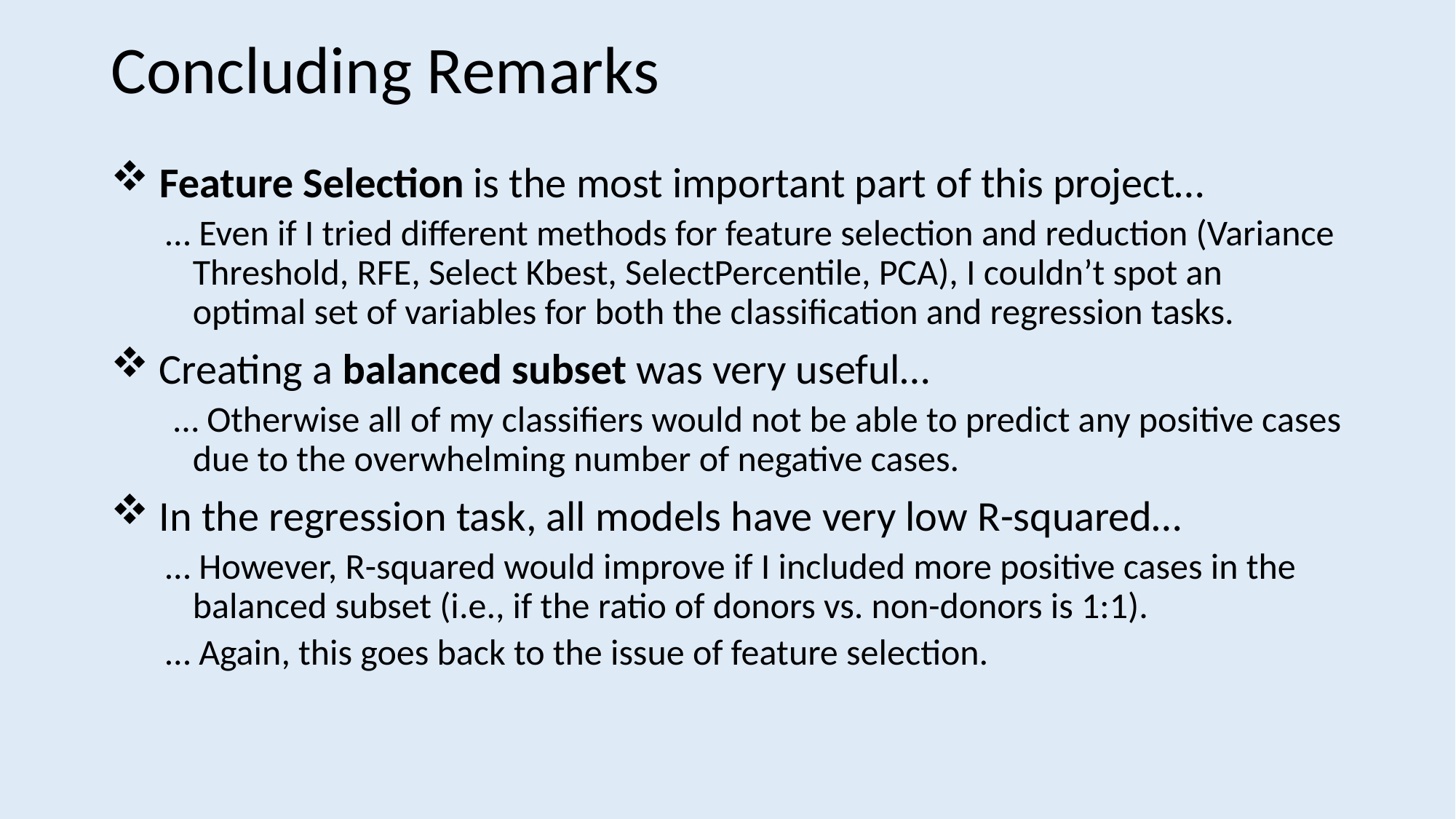

# Concluding Remarks
 Feature Selection is the most important part of this project…
… Even if I tried different methods for feature selection and reduction (Variance Threshold, RFE, Select Kbest, SelectPercentile, PCA), I couldn’t spot an optimal set of variables for both the classification and regression tasks.
 Creating a balanced subset was very useful…
 … Otherwise all of my classifiers would not be able to predict any positive cases due to the overwhelming number of negative cases.
 In the regression task, all models have very low R-squared…
… However, R-squared would improve if I included more positive cases in the balanced subset (i.e., if the ratio of donors vs. non-donors is 1:1).
… Again, this goes back to the issue of feature selection.